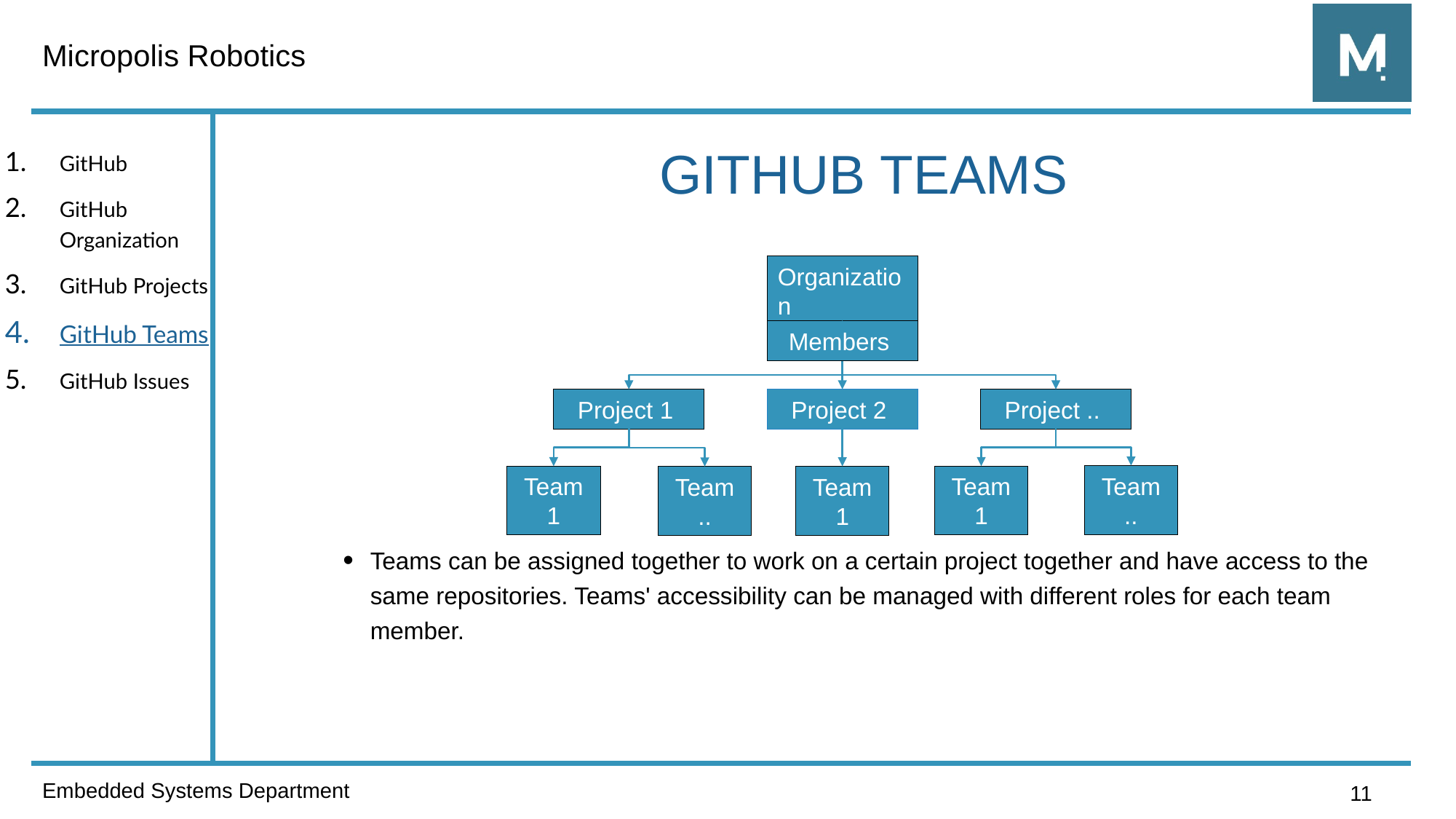

# GitHub Teams
GitHub
GitHub Organization
GitHub Projects
GitHub Teams
GitHub Issues

Organization
Members
Project 1
Project 2
Project ..
Team ..
Team 1
Team 1
Team 1
Team ..
Teams can be assigned together to work on a certain project together and have access to the same repositories. Teams' accessibility can be managed with different roles for each team member.